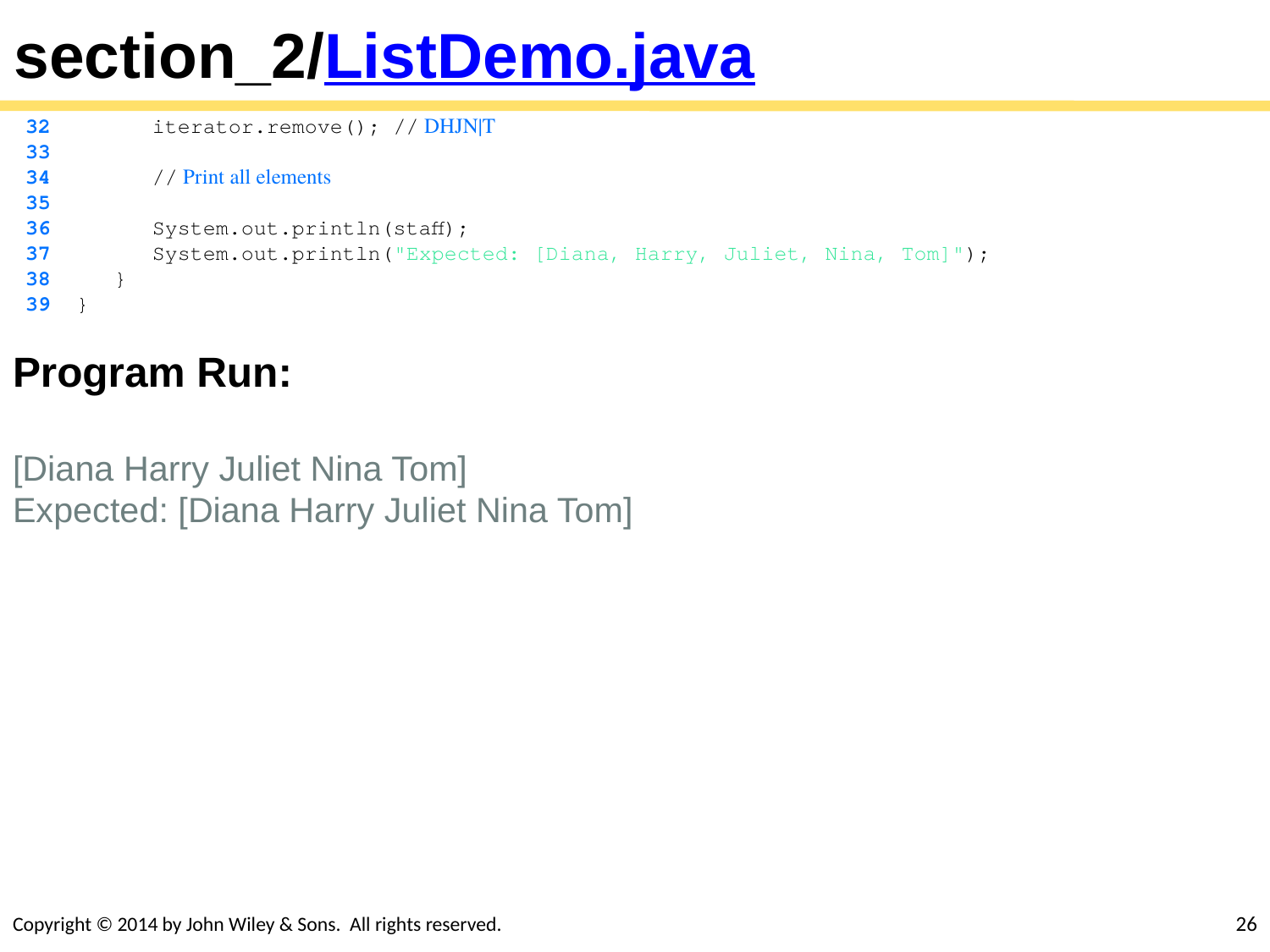

# section_2/ListDemo.java
 32        iterator.remove(); // DHJN|T
 33
 34        // Print all elements
 35
 36        System.out.println(staff);
 37        System.out.println("Expected: [Diana, Harry, Juliet, Nina, Tom]");
 38     }
 39  }
Program Run:

[Diana Harry Juliet Nina Tom]
Expected: [Diana Harry Juliet Nina Tom]